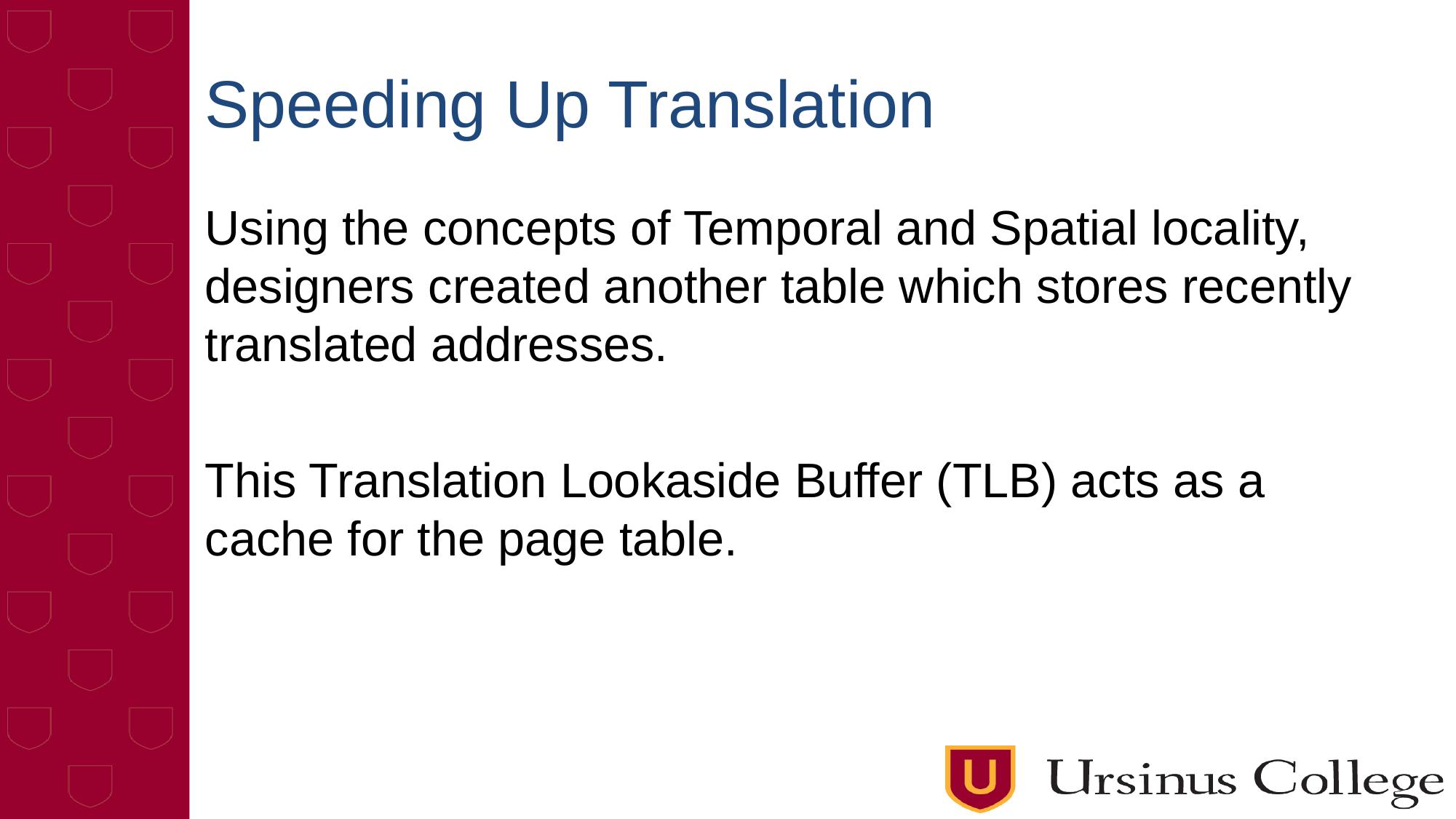

# Speeding Up Translation
Using the concepts of Temporal and Spatial locality, designers created another table which stores recently translated addresses.

This Translation Lookaside Buffer (TLB) acts as a cache for the page table.